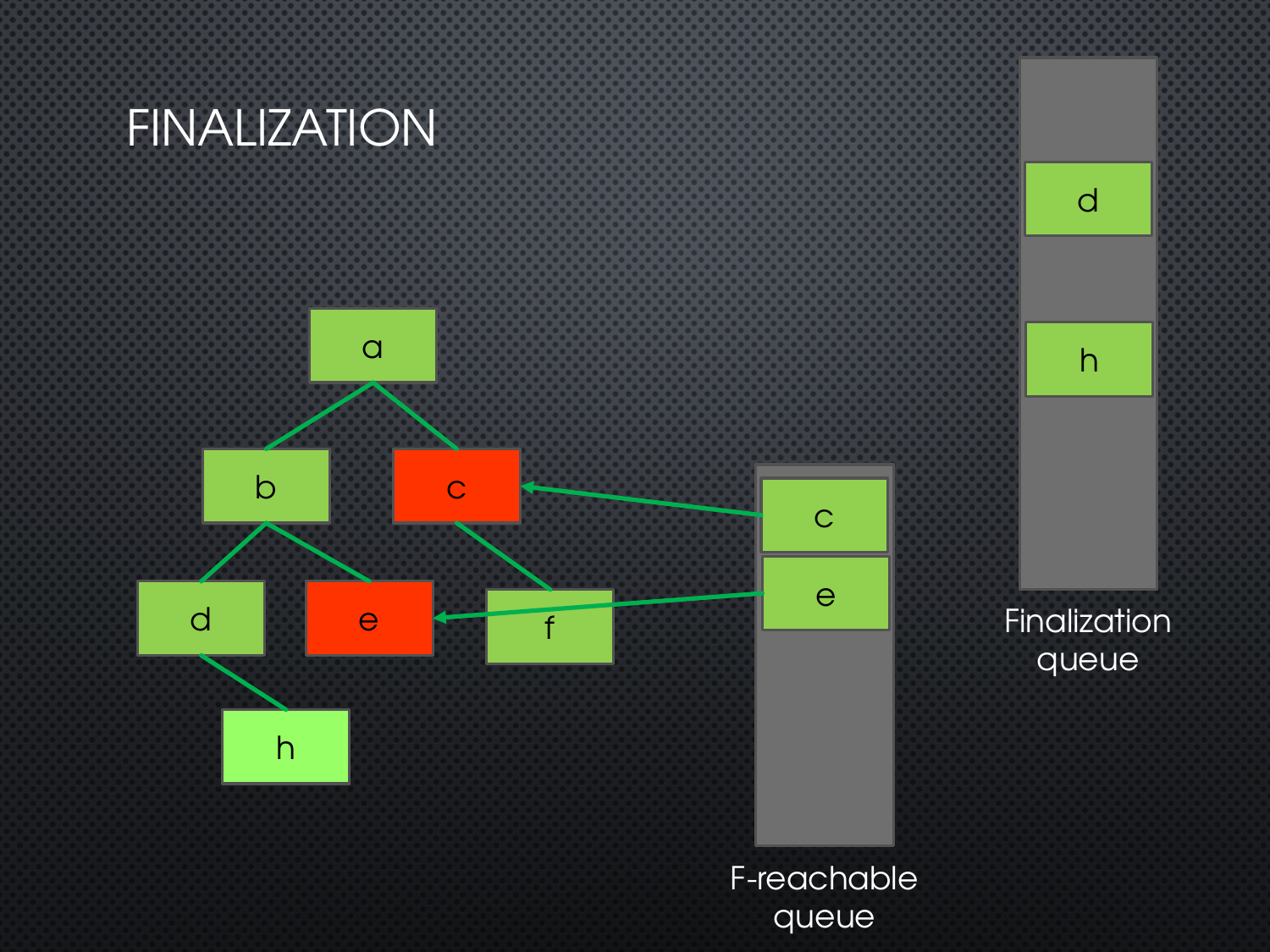

# Finalization
d
a
h
b
c

c
e
d
e
f
Finalization queue
h
F-reachable queue